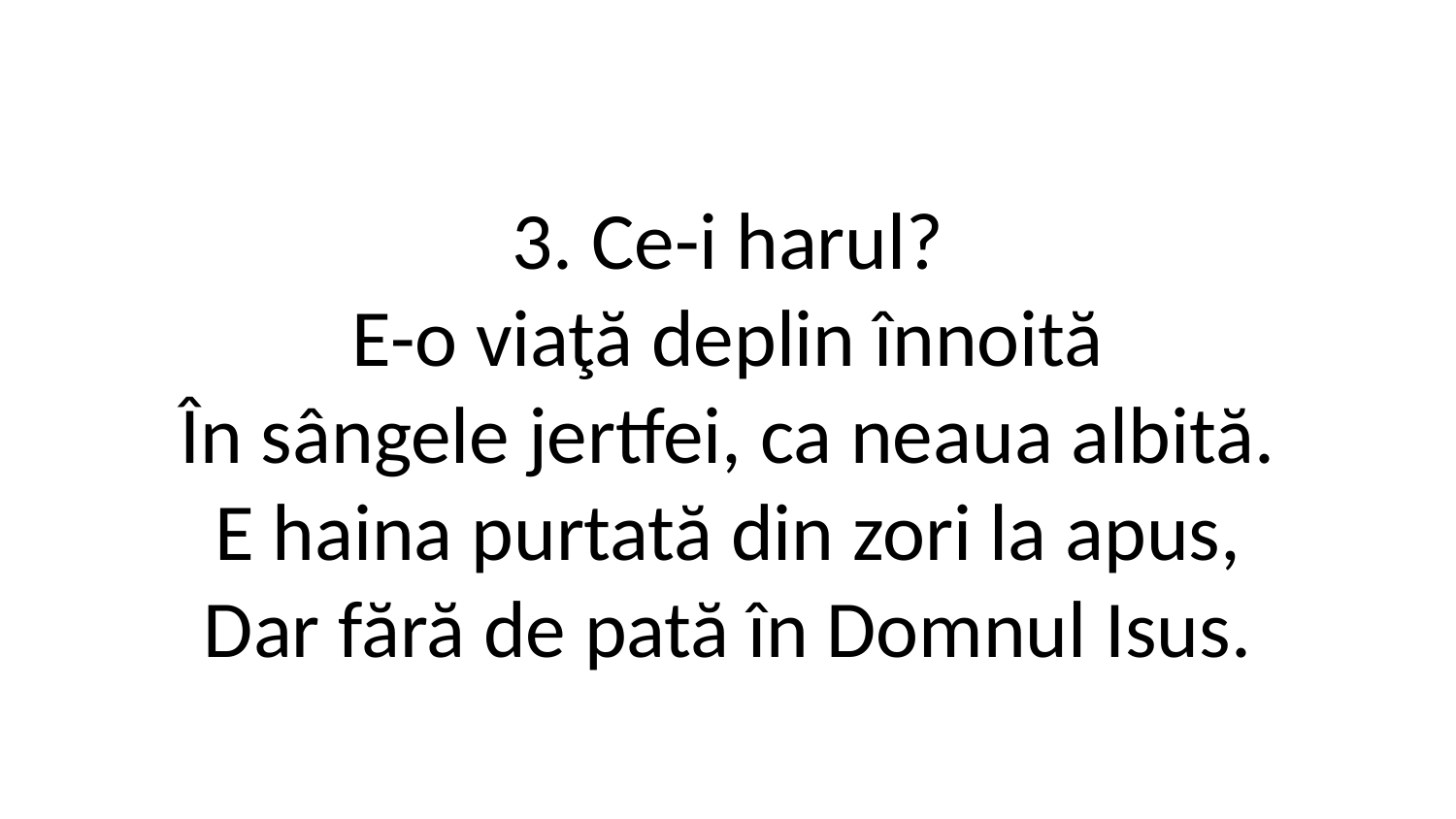

3. Ce-i harul?
E-o viaţă deplin înnoită
În sângele jertfei, ca neaua albită.
E haina purtată din zori la apus,
Dar fără de pată în Domnul Isus.